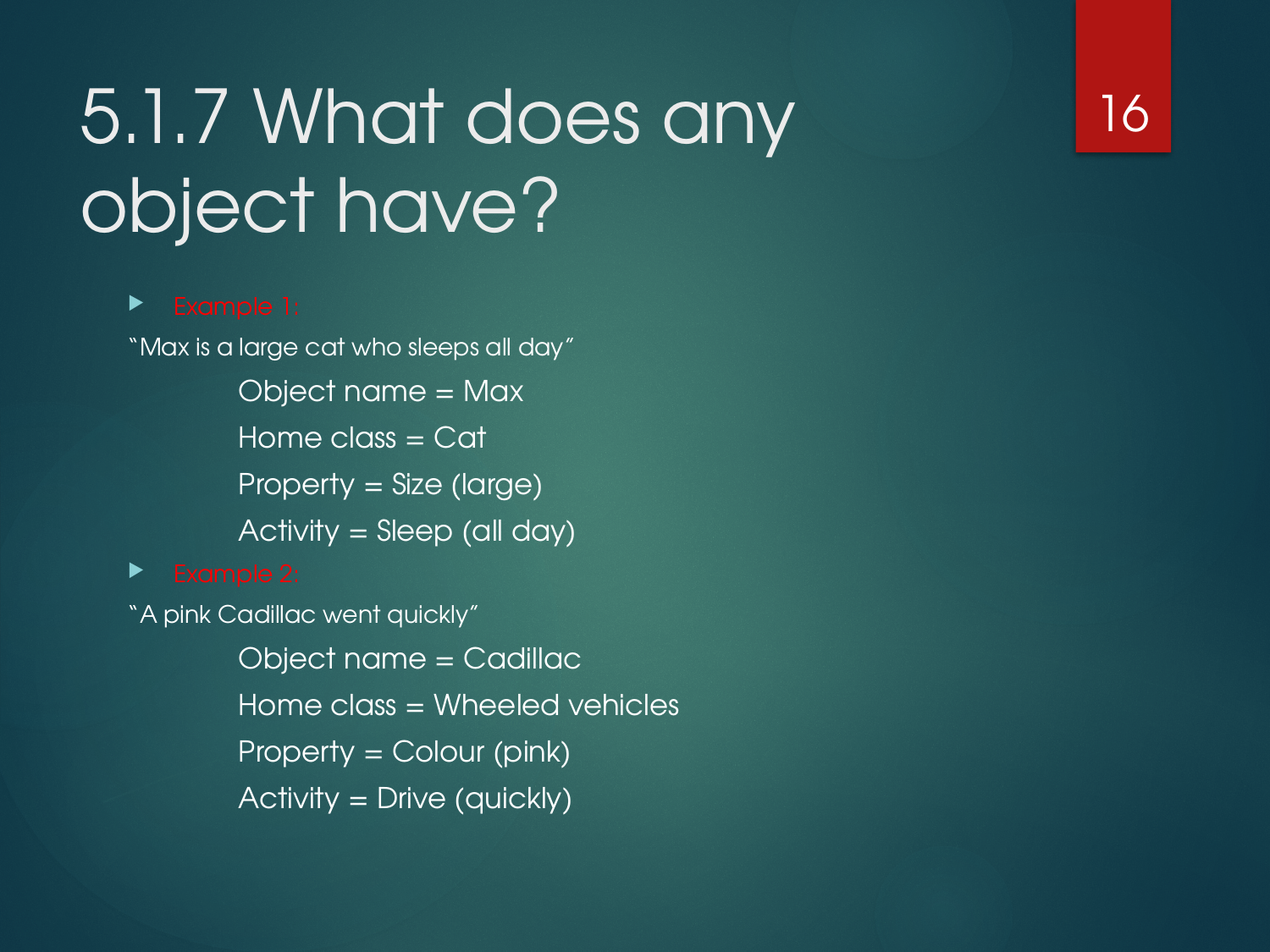

16
# 5.1.7 What does any object have?
Example 1:
“Max is a large cat who sleeps all day”
Object name = Max
Home class = Cat
Property = Size (large)
Activity = Sleep (all day)
Example 2:
“A pink Cadillac went quickly”
Object name = Cadillac
Home class = Wheeled vehicles
Property = Colour (pink)
Activity = Drive (quickly)